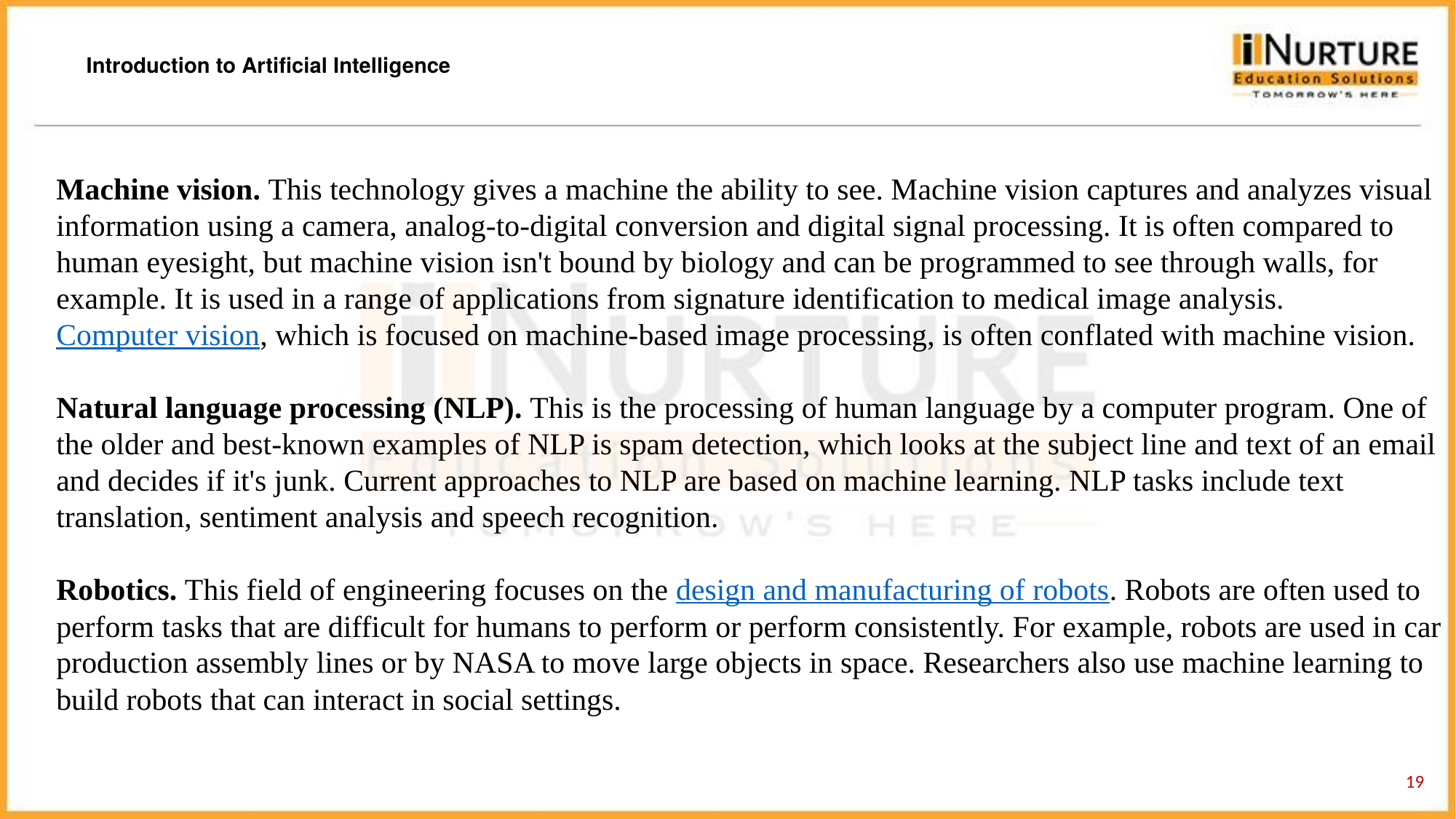

Introduction to Artificial Intelligence
Machine vision. This technology gives a machine the ability to see. Machine vision captures and analyzes visual information using a camera, analog-to-digital conversion and digital signal processing. It is often compared to human eyesight, but machine vision isn't bound by biology and can be programmed to see through walls, for example. It is used in a range of applications from signature identification to medical image analysis. Computer vision, which is focused on machine-based image processing, is often conflated with machine vision.

Natural language processing (NLP). This is the processing of human language by a computer program. One of the older and best-known examples of NLP is spam detection, which looks at the subject line and text of an email and decides if it's junk. Current approaches to NLP are based on machine learning. NLP tasks include text translation, sentiment analysis and speech recognition.

Robotics. This field of engineering focuses on the design and manufacturing of robots. Robots are often used to perform tasks that are difficult for humans to perform or perform consistently. For example, robots are used in car production assembly lines or by NASA to move large objects in space. Researchers also use machine learning to build robots that can interact in social settings.

19